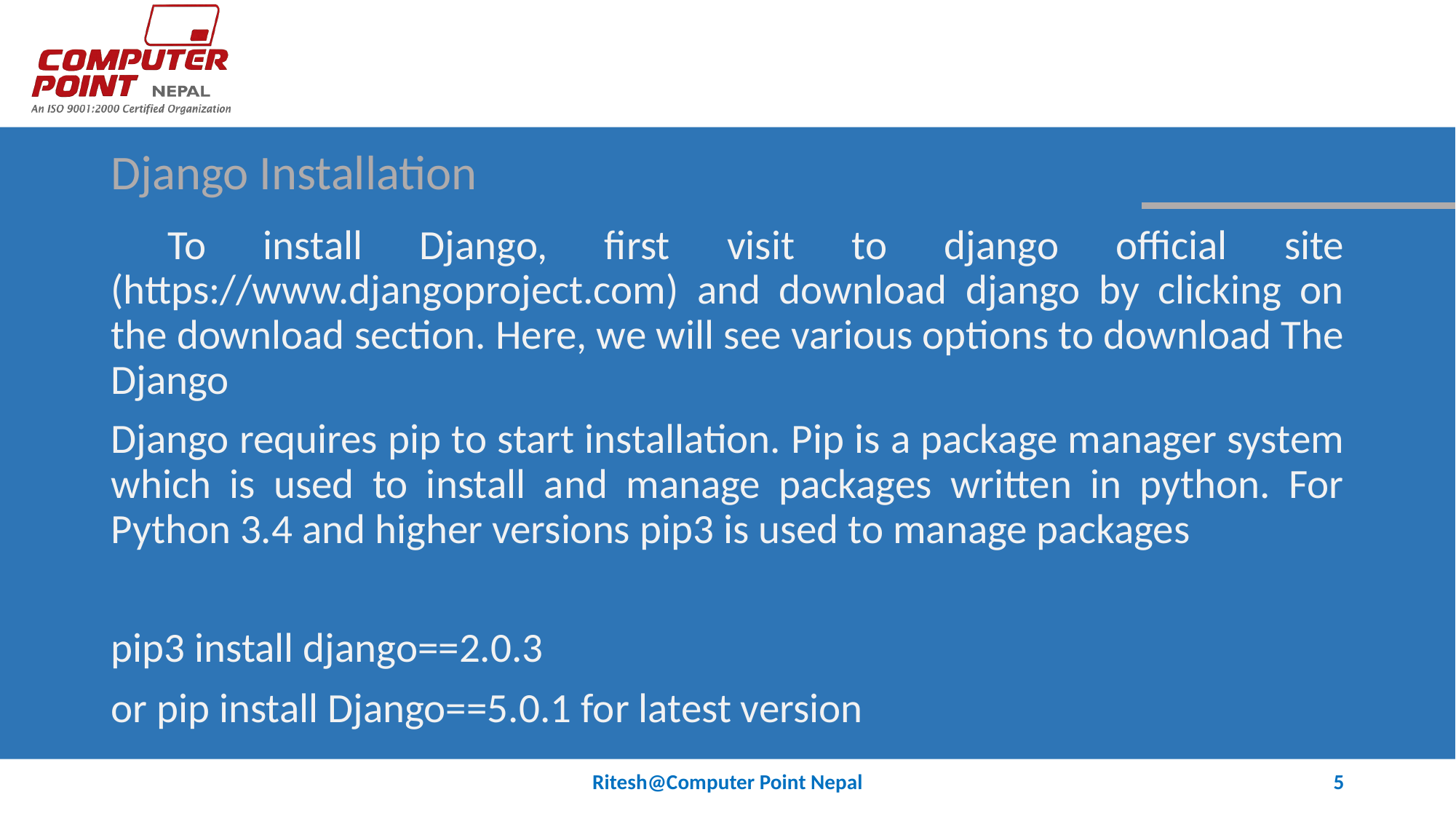

# Django Installation
 To install Django, first visit to django official site (https://www.djangoproject.com) and download django by clicking on the download section. Here, we will see various options to download The Django
Django requires pip to start installation. Pip is a package manager system which is used to install and manage packages written in python. For Python 3.4 and higher versions pip3 is used to manage packages

pip3 install django==2.0.3
or pip install Django==5.0.1 for latest version

Ritesh@Computer Point Nepal

5